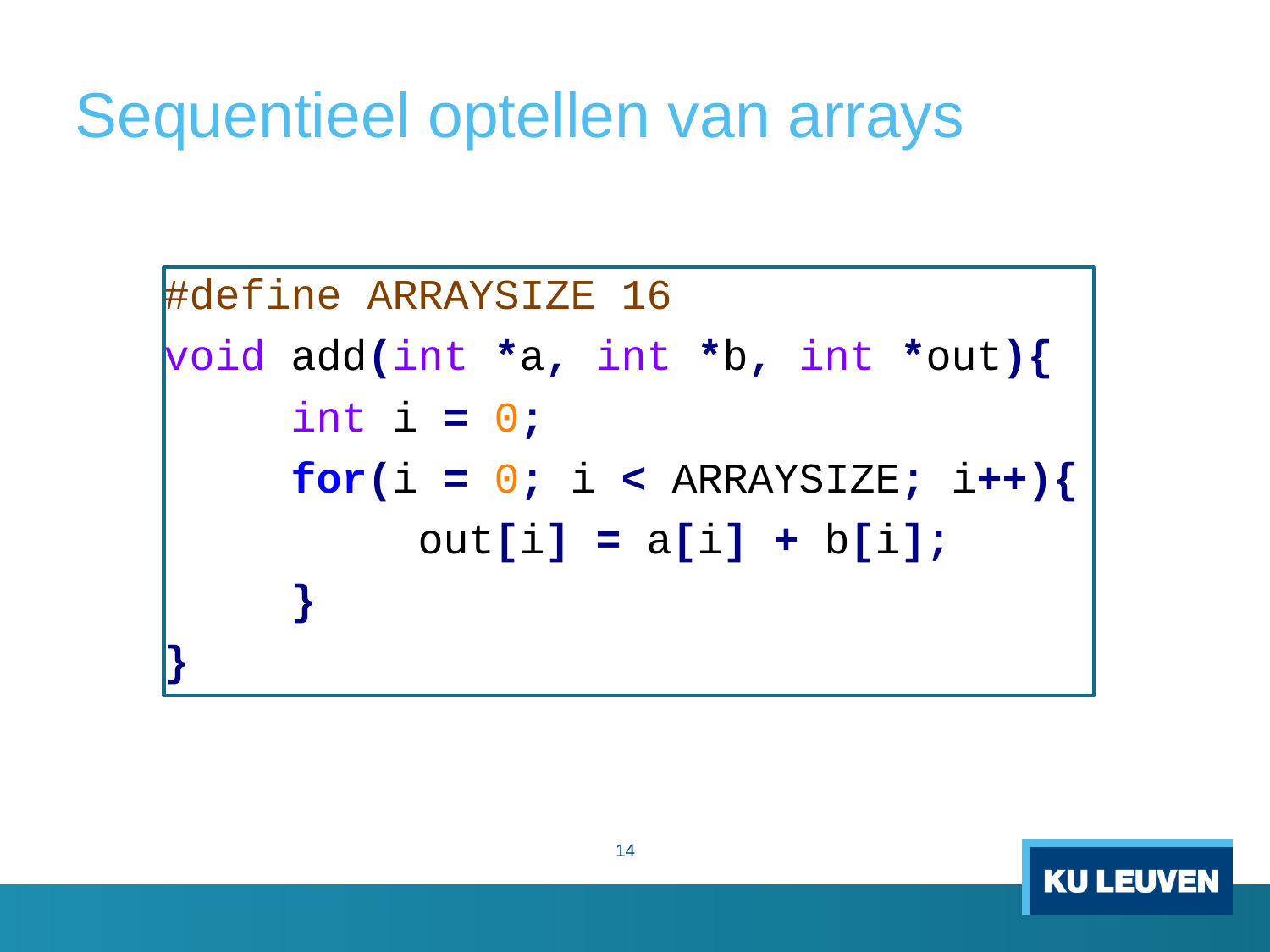

# Sequentieel optellen van arrays
#define ARRAYSIZE 16
void add(int *a, int *b, int *out){
	int i = 0;
	for(i = 0; i < ARRAYSIZE; i++){
		out[i] = a[i] + b[i];
	}
}

14